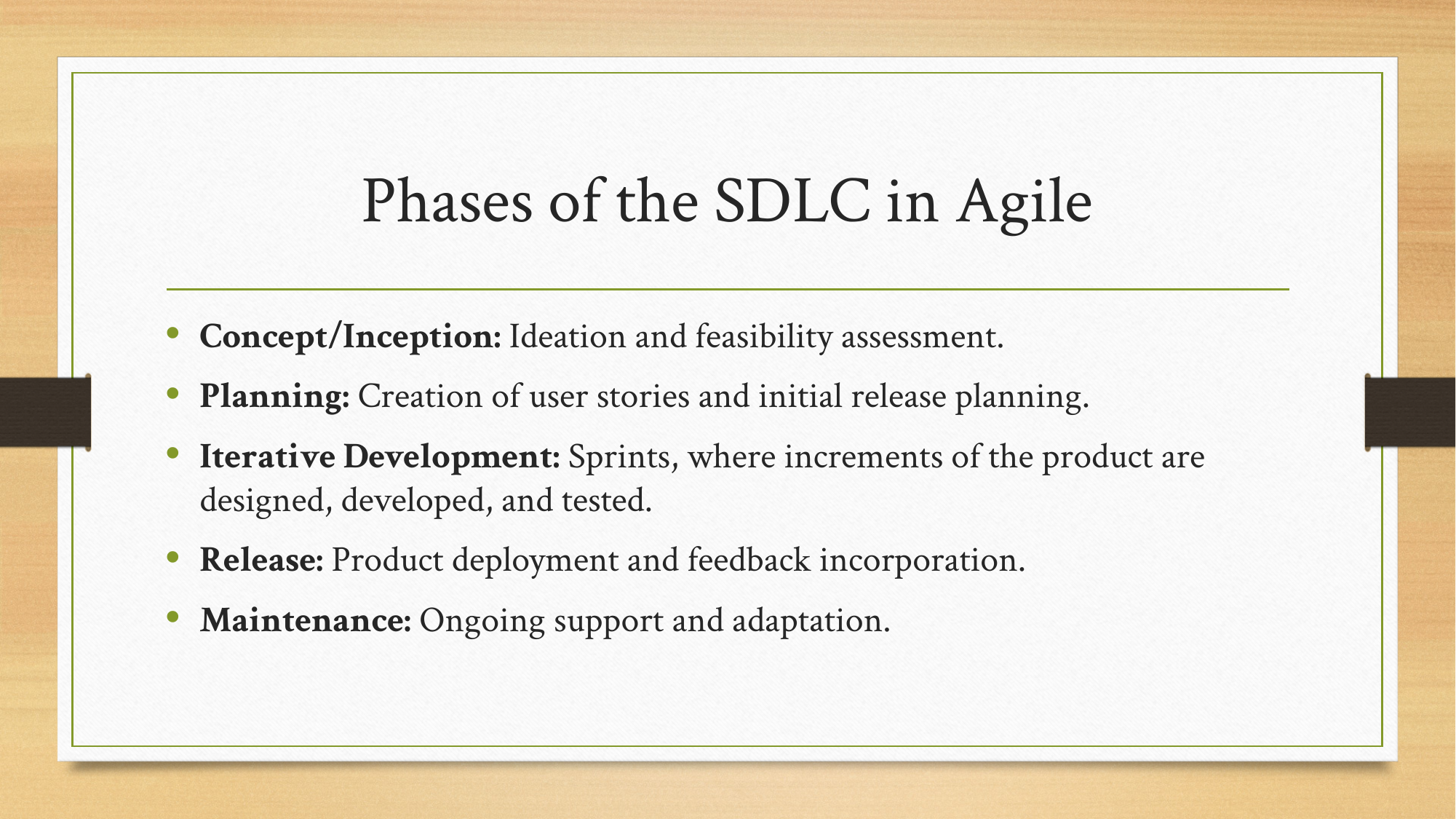

# Phases of the SDLC in Agile
Concept/Inception: Ideation and feasibility assessment.
Planning: Creation of user stories and initial release planning.
Iterative Development: Sprints, where increments of the product are designed, developed, and tested.
Release: Product deployment and feedback incorporation.
Maintenance: Ongoing support and adaptation.